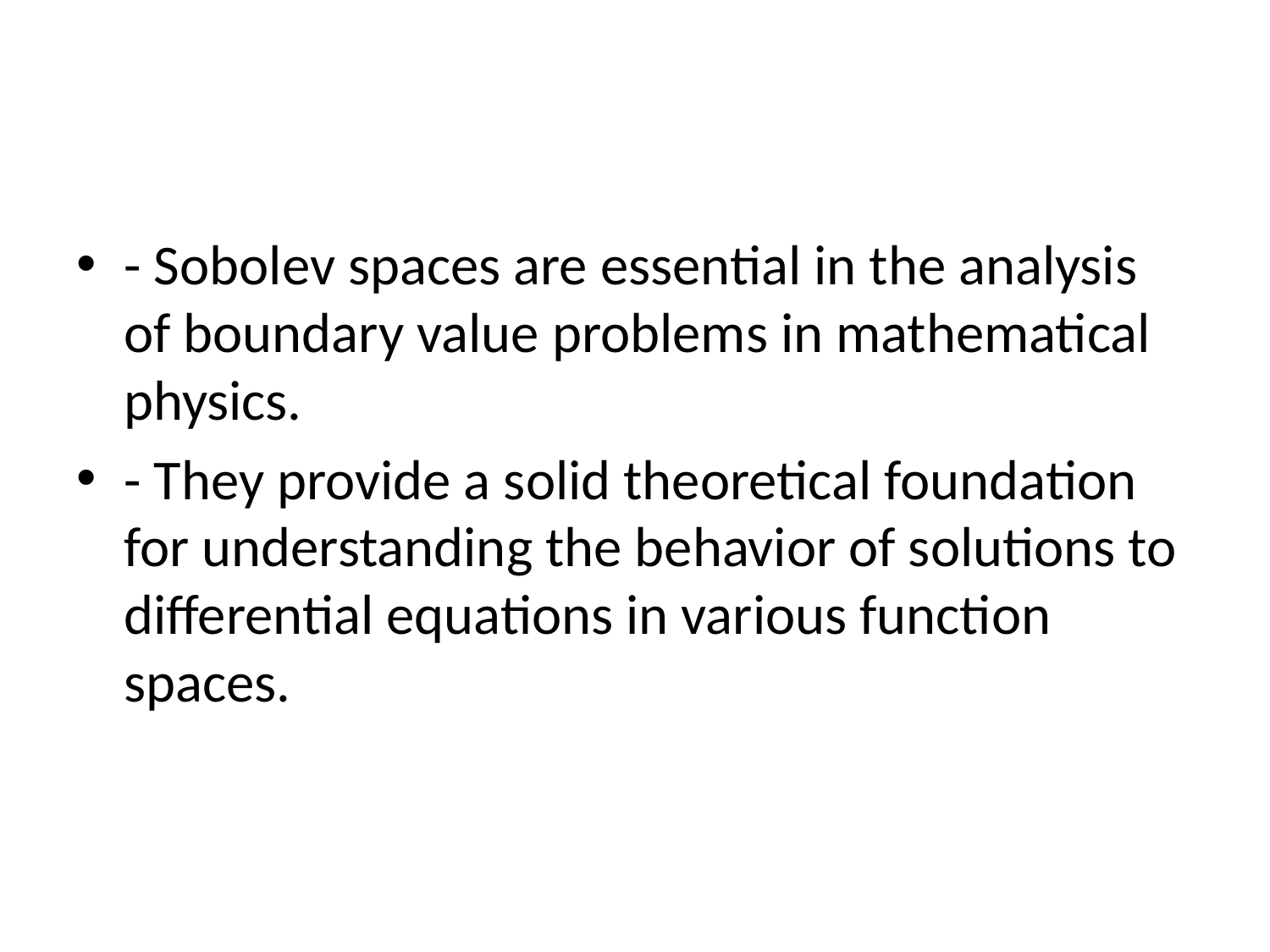

#
- Sobolev spaces are essential in the analysis of boundary value problems in mathematical physics.
- They provide a solid theoretical foundation for understanding the behavior of solutions to differential equations in various function spaces.